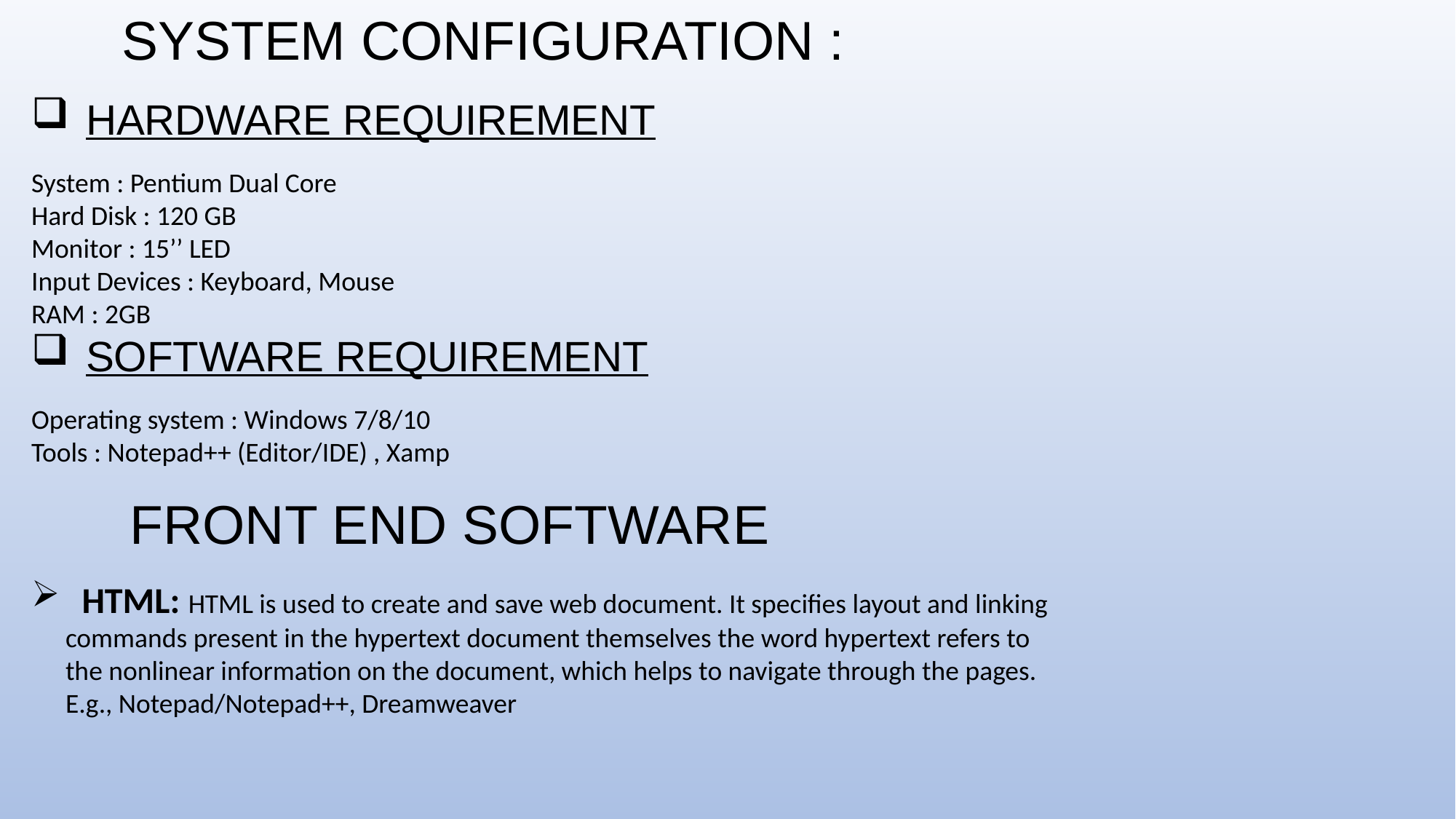

SYSTEM CONFIGURATION :

HARDWARE REQUIREMENT

System : Pentium Dual Core
Hard Disk : 120 GB
Monitor : 15’’ LED
Input Devices : Keyboard, Mouse
RAM : 2GB
SOFTWARE REQUIREMENT

Operating system : Windows 7/8/10
Tools : Notepad++ (Editor/IDE) , Xamp

                FRONT END SOFTWARE

  HTML: HTML is used to create and save web document. It specifies layout and linking commands present in the hypertext document themselves the word hypertext refers to the nonlinear information on the document, which helps to navigate through the pages. E.g., Notepad/Notepad++, Dreamweaver